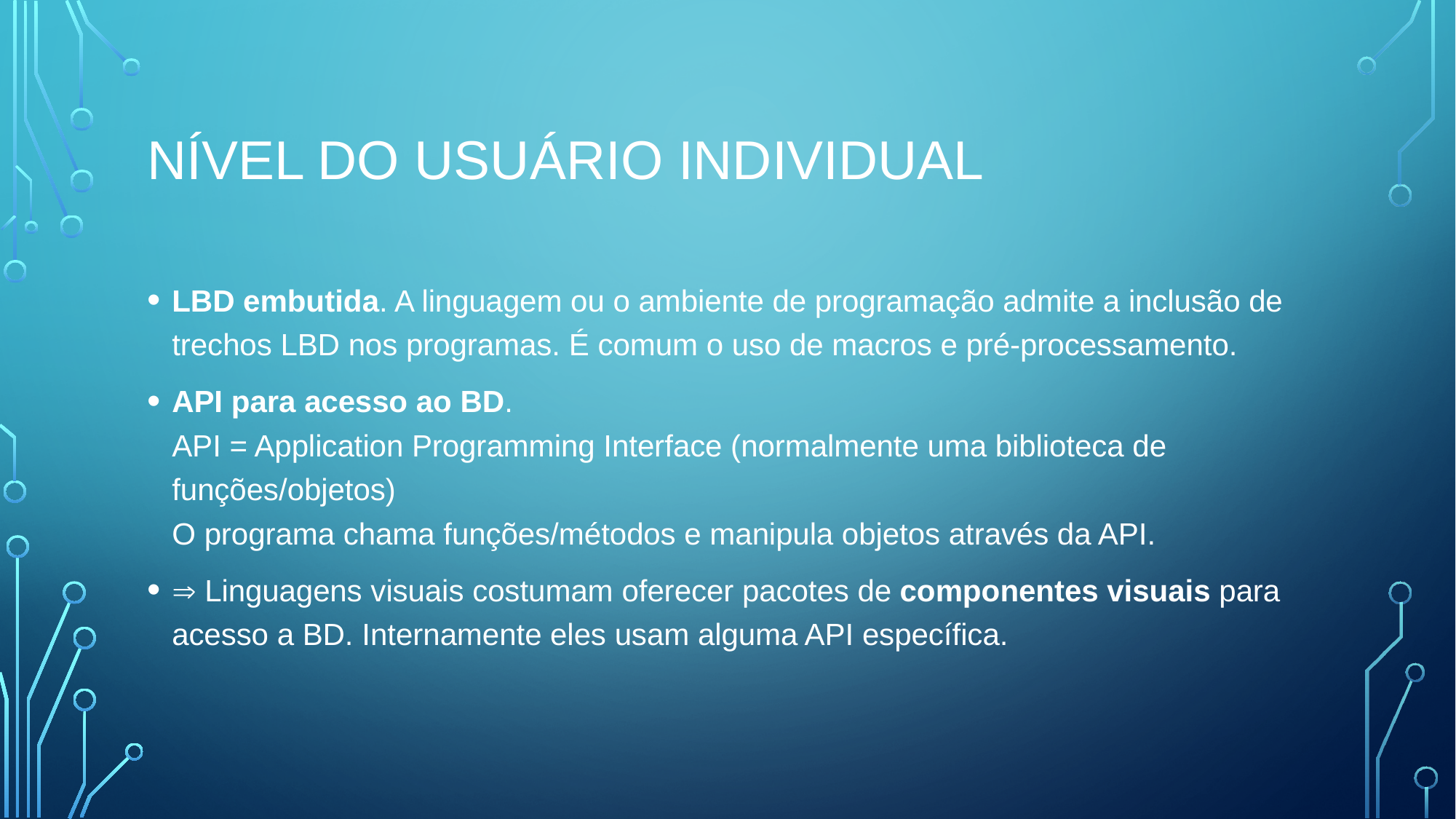

# Nível do usuário individual
LBD embutida. A linguagem ou o ambiente de programação admite a inclusão de trechos LBD nos programas. É comum o uso de macros e pré-processamento.
API para acesso ao BD.
API = Application Programming Interface (normalmente uma biblioteca de funções/objetos)
O programa chama funções/métodos e manipula objetos através da API.
⇒ Linguagens visuais costumam oferecer pacotes de componentes visuais para acesso a BD. Internamente eles usam alguma API específica.